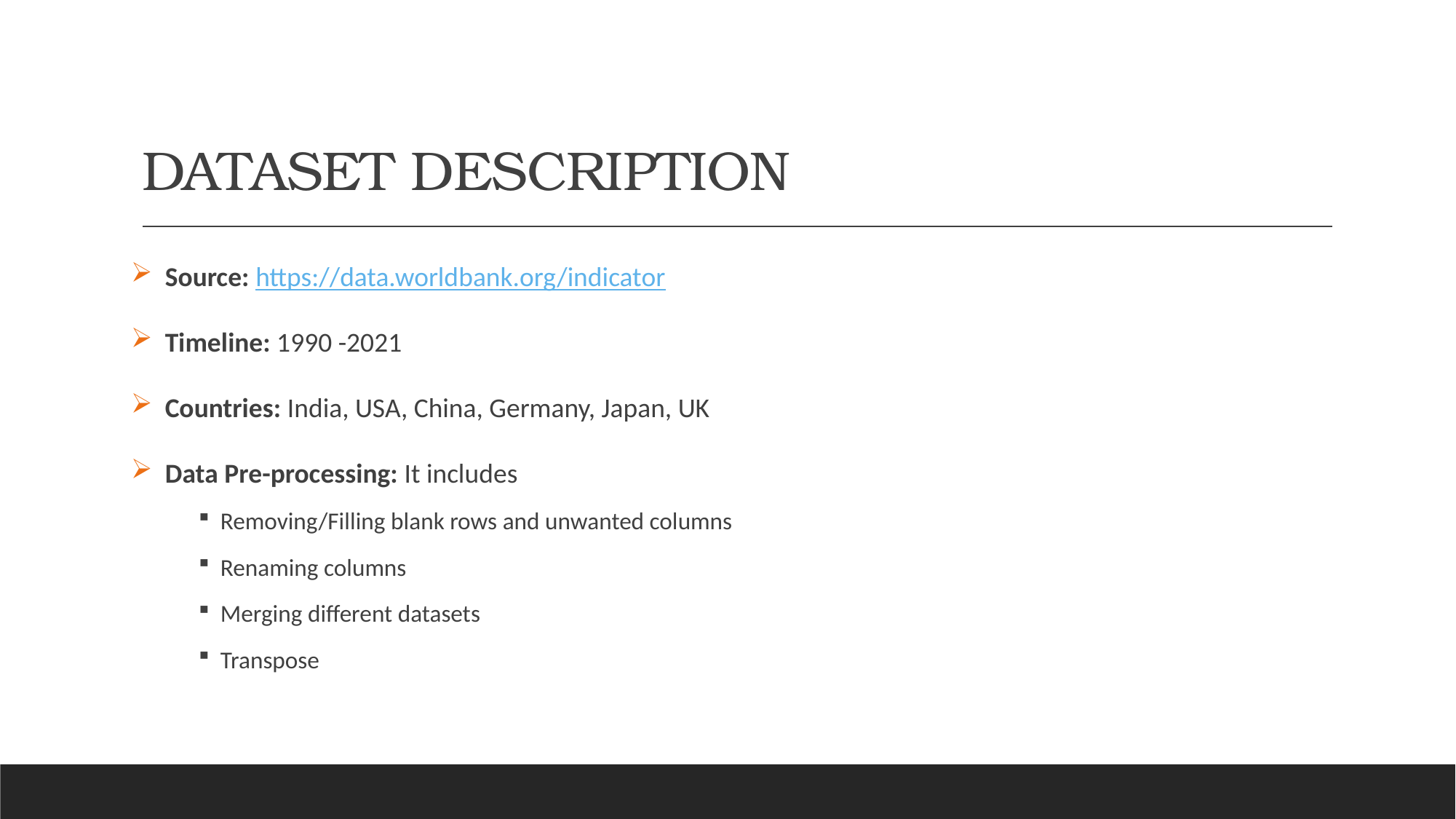

# DATASET DESCRIPTION
  Source: https://data.worldbank.org/indicator
  Timeline: 1990 -2021
  Countries: India, USA, China, Germany, Japan, UK
  Data Pre-processing: It includes
Removing/Filling blank rows and unwanted columns
Renaming columns
Merging different datasets
Transpose